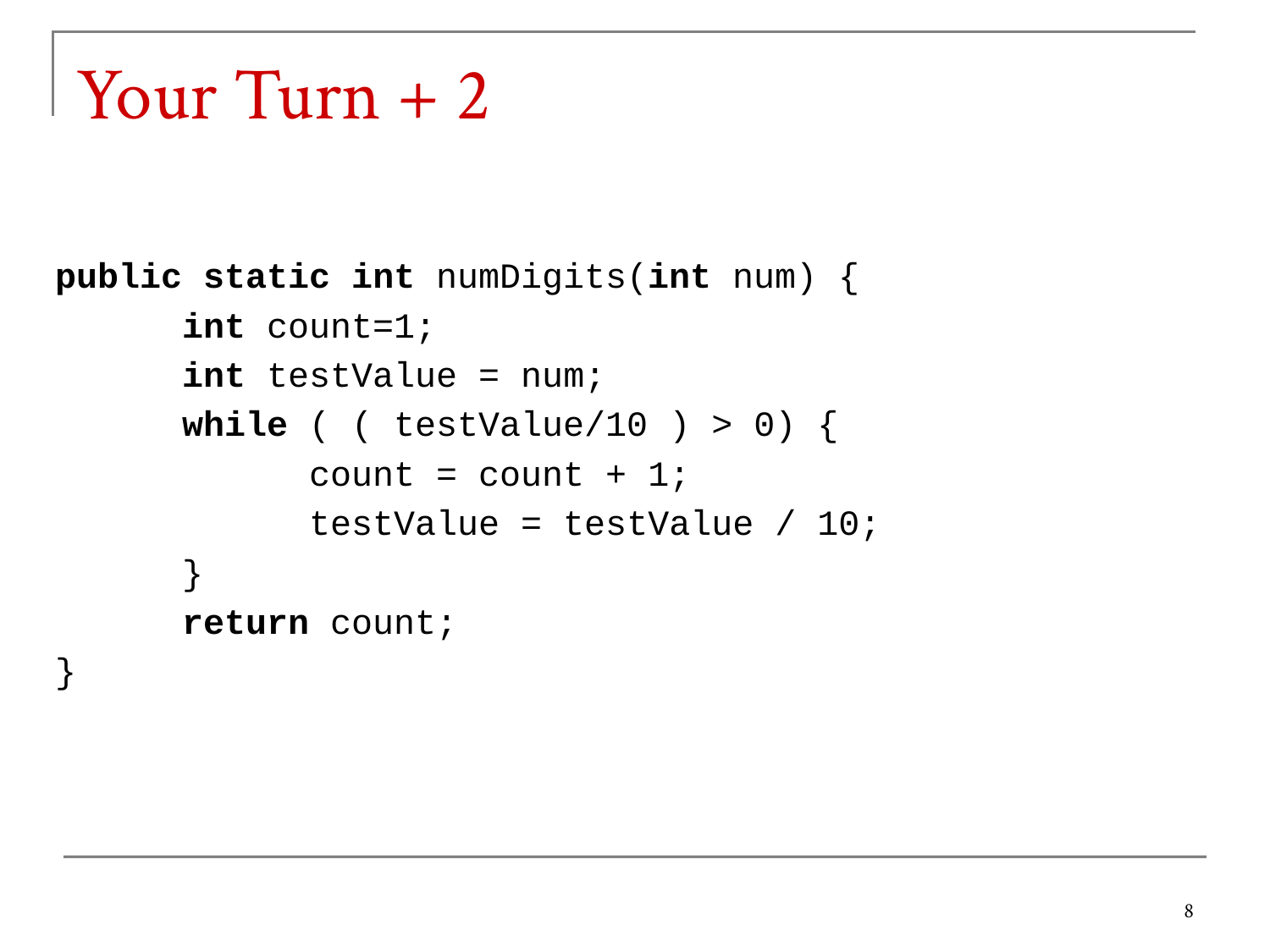

# Your Turn + 2

public static int numDigits(int num) {
	int count=1;
	int testValue = num;
	while ( ( testValue/10 ) > 0) {
		count = count + 1;
		testValue = testValue / 10;
	}
	return count;
}
8